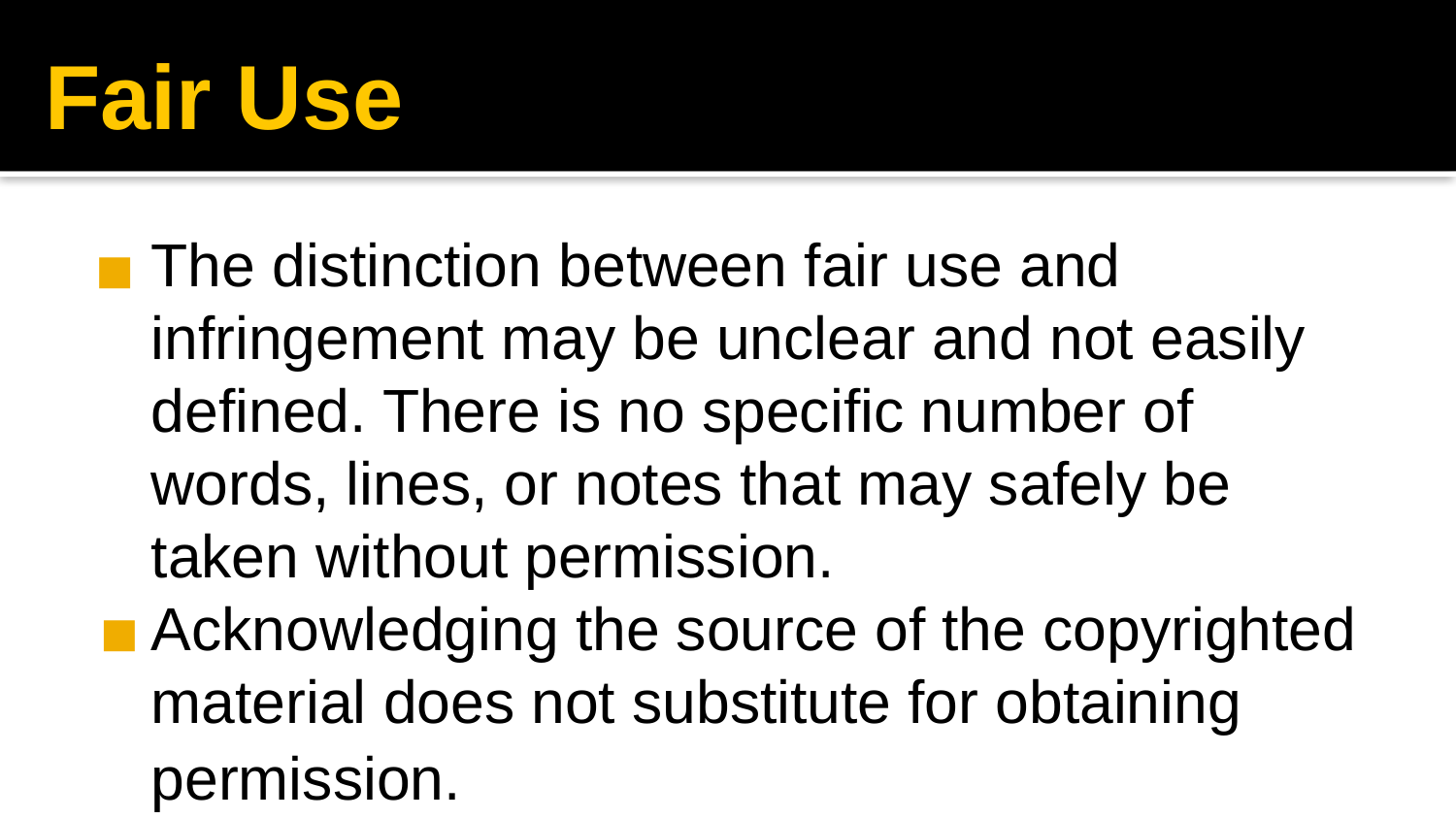

# Fair Use
The distinction between fair use and infringement may be unclear and not easily defined. There is no specific number of words, lines, or notes that may safely be taken without permission.
Acknowledging the source of the copyrighted material does not substitute for obtaining permission.